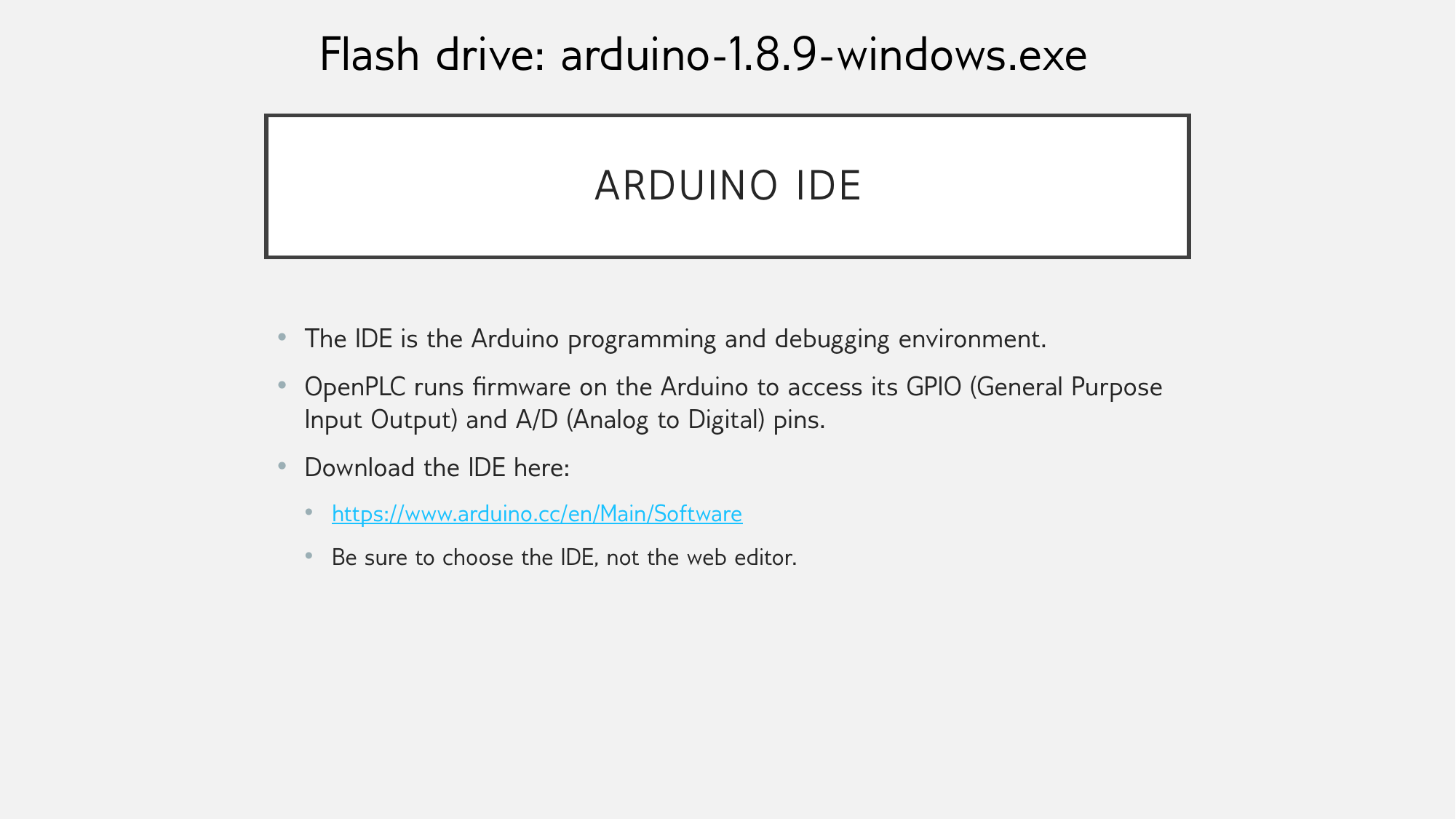

Flash drive: arduino-1.8.9-windows.exe
# Arduino IDE
The IDE is the Arduino programming and debugging environment.
OpenPLC runs firmware on the Arduino to access its GPIO (General Purpose Input Output) and A/D (Analog to Digital) pins.
Download the IDE here:
https://www.arduino.cc/en/Main/Software
Be sure to choose the IDE, not the web editor.